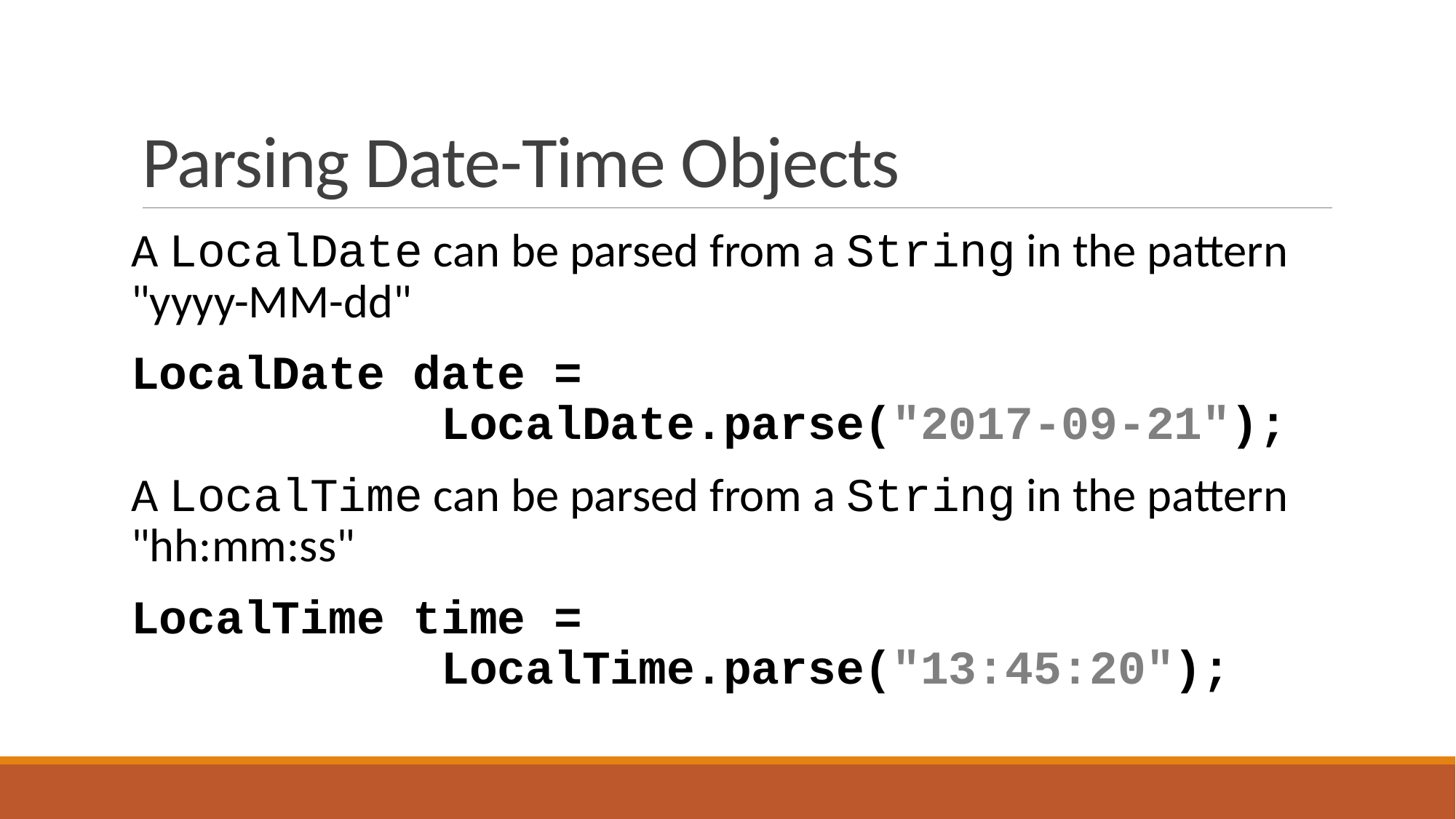

# Parsing Date-Time Objects
A LocalDate can be parsed from a String in the pattern "yyyy-MM-dd"
LocalDate date =
           LocalDate.parse("2017-09-21");
A LocalTime can be parsed from a String in the pattern "hh:mm:ss"
LocalTime time =
           LocalTime.parse("13:45:20");